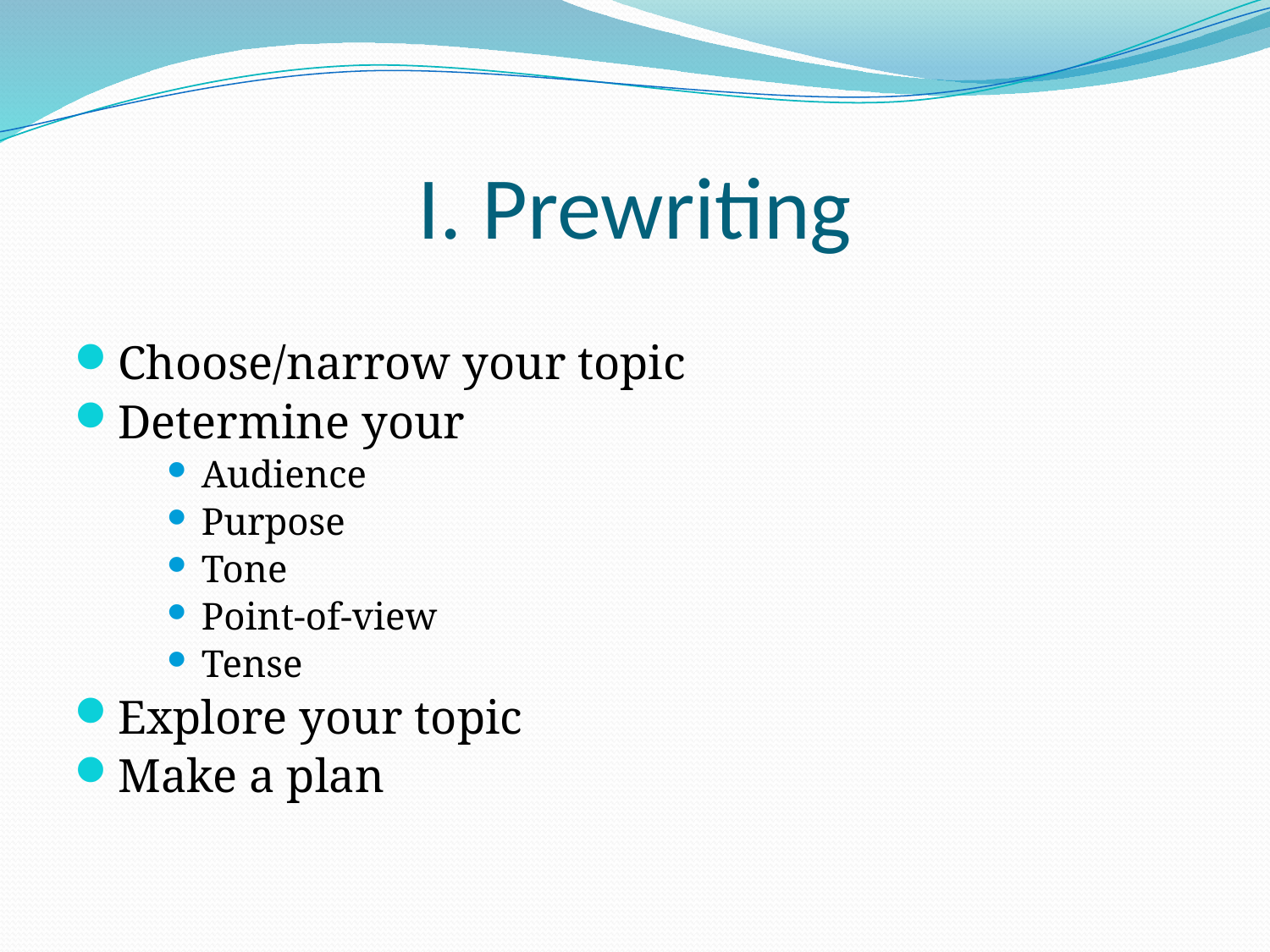

# I. Prewriting
Choose/narrow your topic
Determine your
Audience
Purpose
Tone
Point-of-view
Tense
Explore your topic
Make a plan